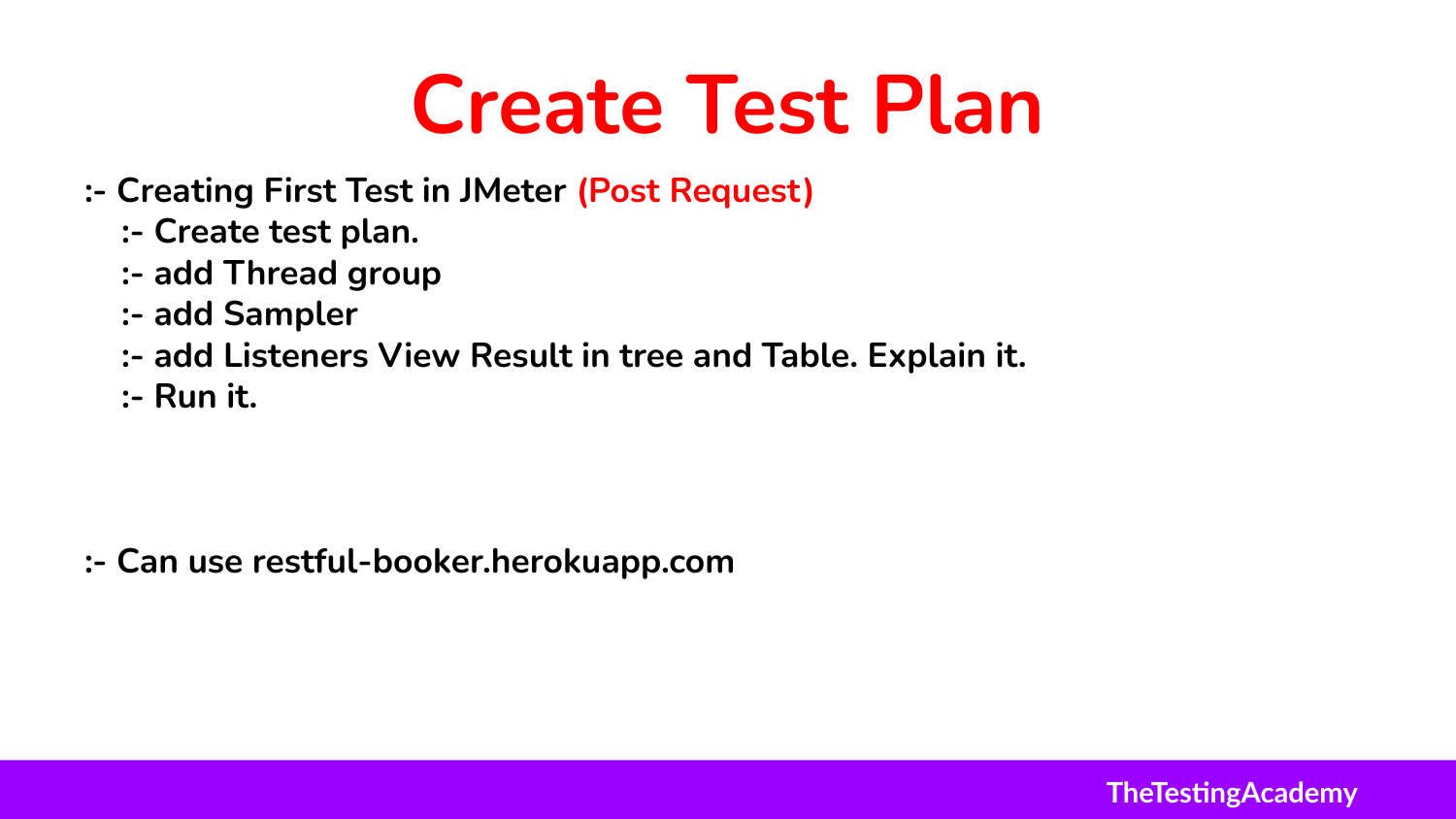

# Create Test Plan
:- Creating First Test in JMeter (Post Request)
    :- Create test plan.
    :- add Thread group
    :- add Sampler
    :- add Listeners View Result in tree and Table. Explain it.
    :- Run it.

:- Can use restful-booker.herokuapp.com